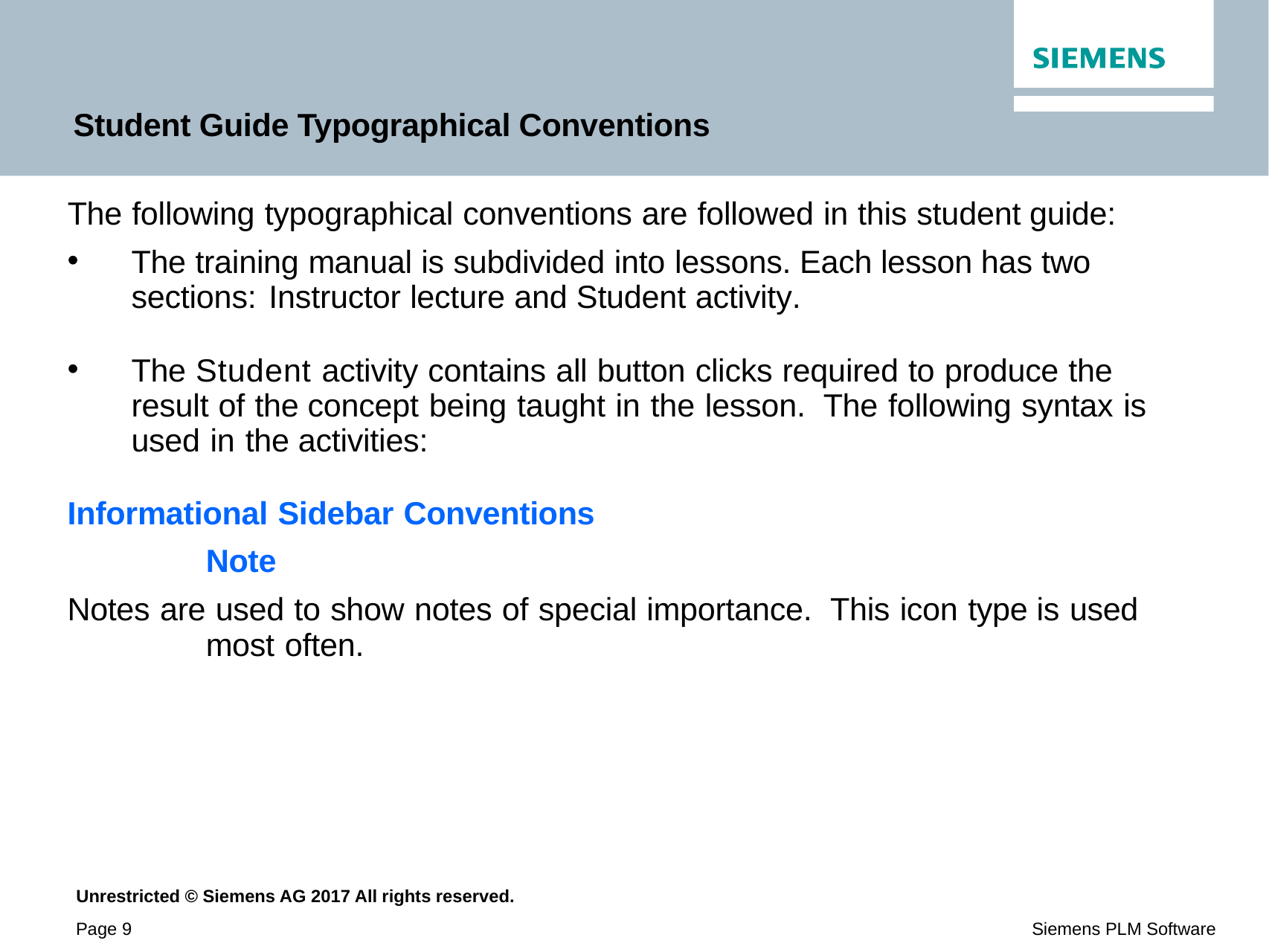

# Student Guide Typographical Conventions
The following typographical conventions are followed in this student guide:
The training manual is subdivided into lessons. Each lesson has two sections: Instructor lecture and Student activity.

The Student activity contains all button clicks required to produce the result of the concept being taught in the lesson.  The following syntax is used in the activities:
Informational Sidebar Conventions Note
Notes are used to show notes of special importance.  This icon type is used most often.